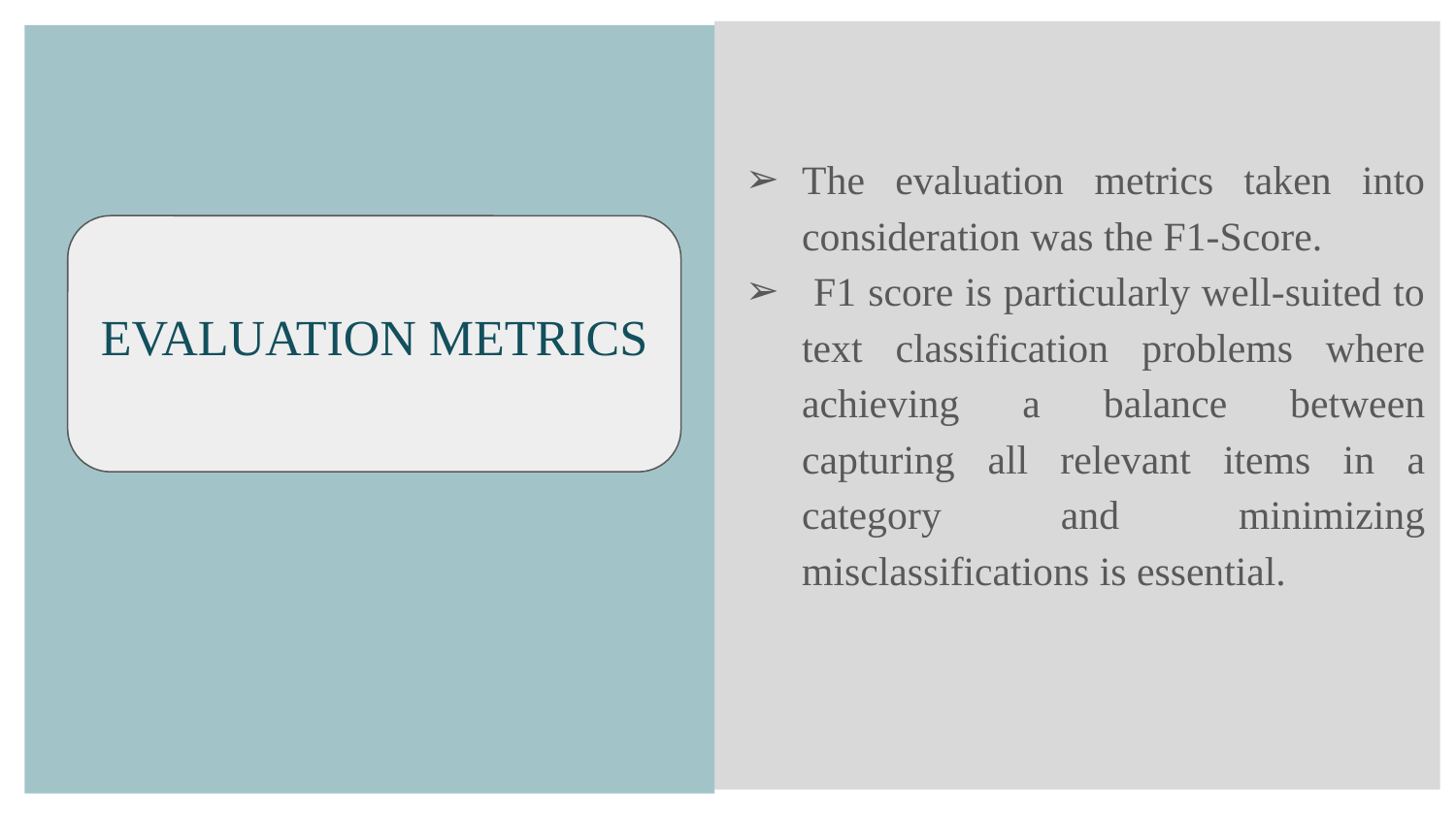

The evaluation metrics taken into consideration was the F1-Score.
 F1 score is particularly well-suited to text classification problems where achieving a balance between capturing all relevant items in a category and minimizing misclassifications is essential.

EVALUATION METRICS